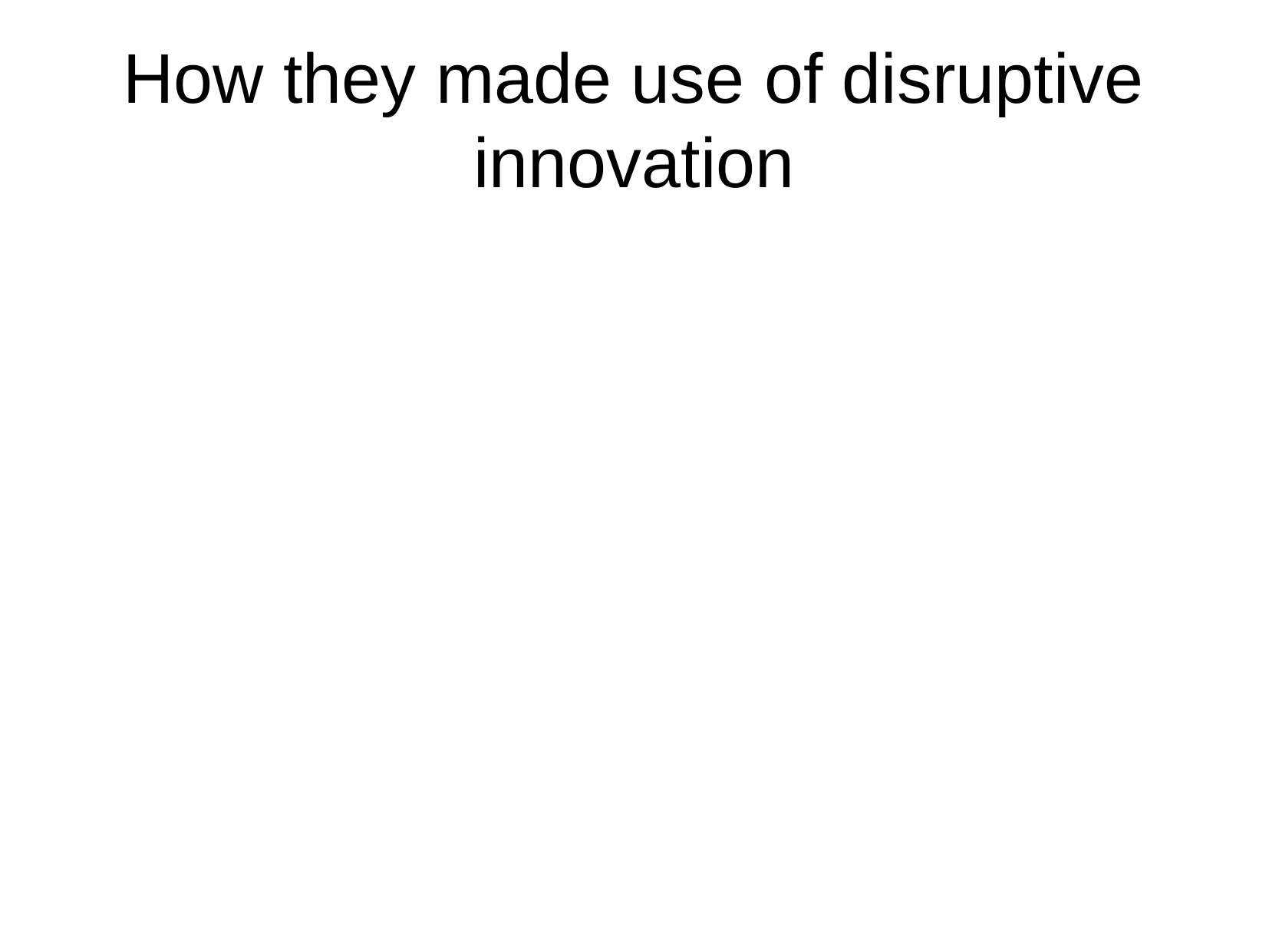

How they made use of disruptive innovation